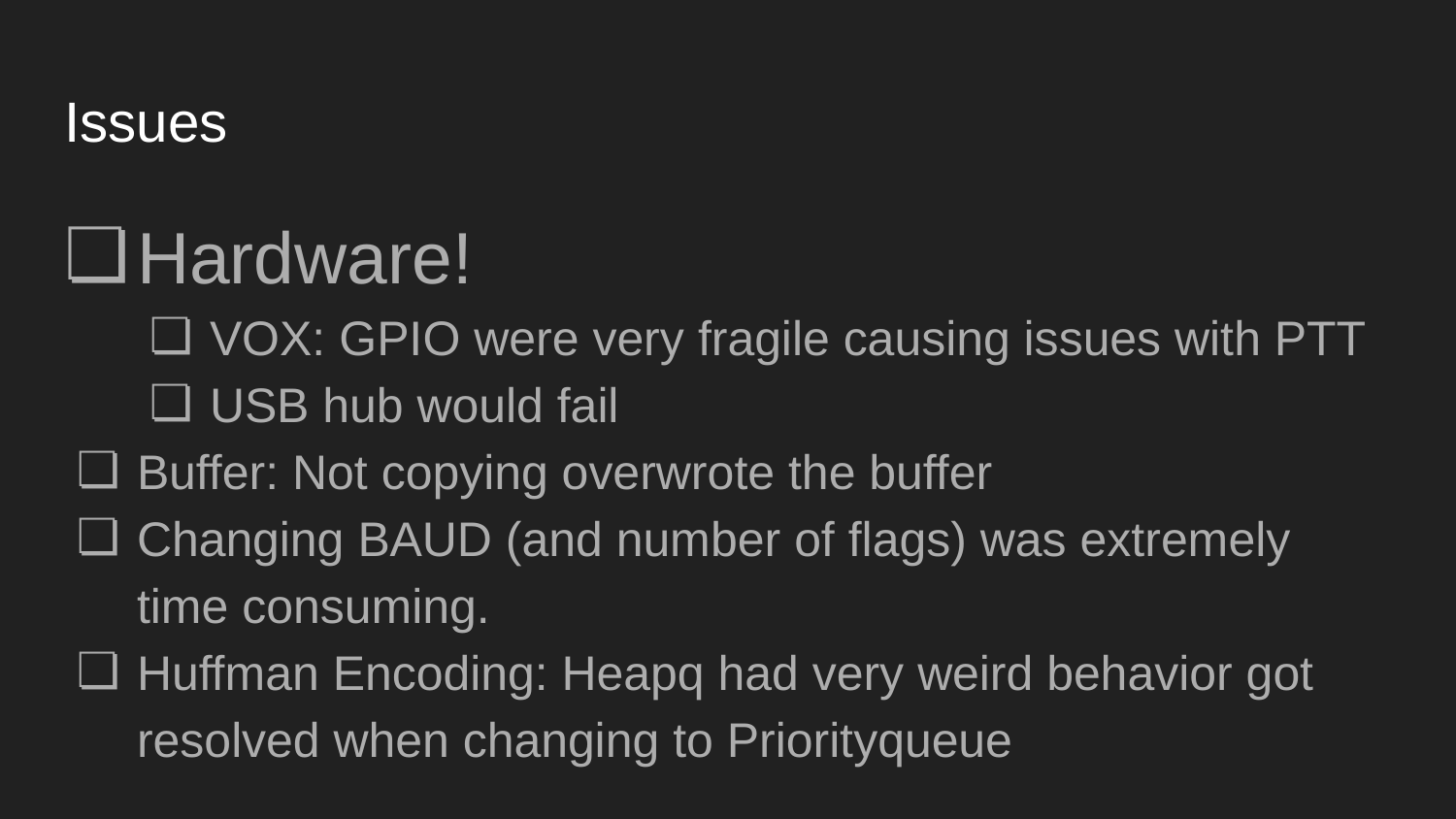

# Issues
Hardware!
VOX: GPIO were very fragile causing issues with PTT
USB hub would fail
Buffer: Not copying overwrote the buffer
Changing BAUD (and number of flags) was extremely time consuming.
Huffman Encoding: Heapq had very weird behavior got resolved when changing to Priorityqueue